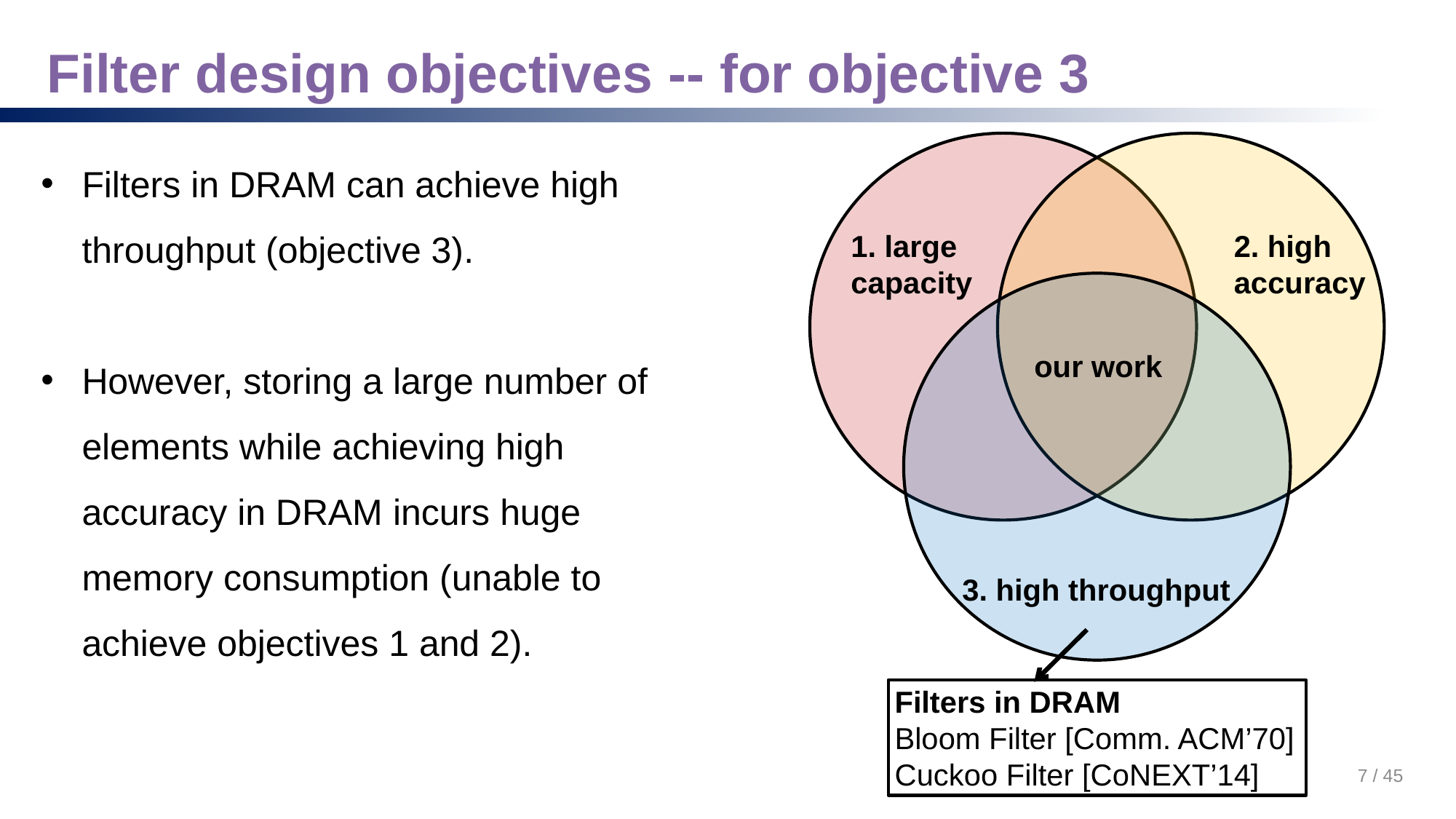

# Filter design objectives -- for objective 3

1. large
capacity
2. high
accuracy
our work
3. high throughput
Filters in DRAM can achieve high throughput (objective 3).

However, storing a large number of elements while achieving high accuracy in DRAM incurs huge memory consumption (unable to achieve objectives 1 and 2).
Filters in DRAM
Bloom Filter [Comm. ACM’70]
Cuckoo Filter [CoNEXT’14]
7 / 45